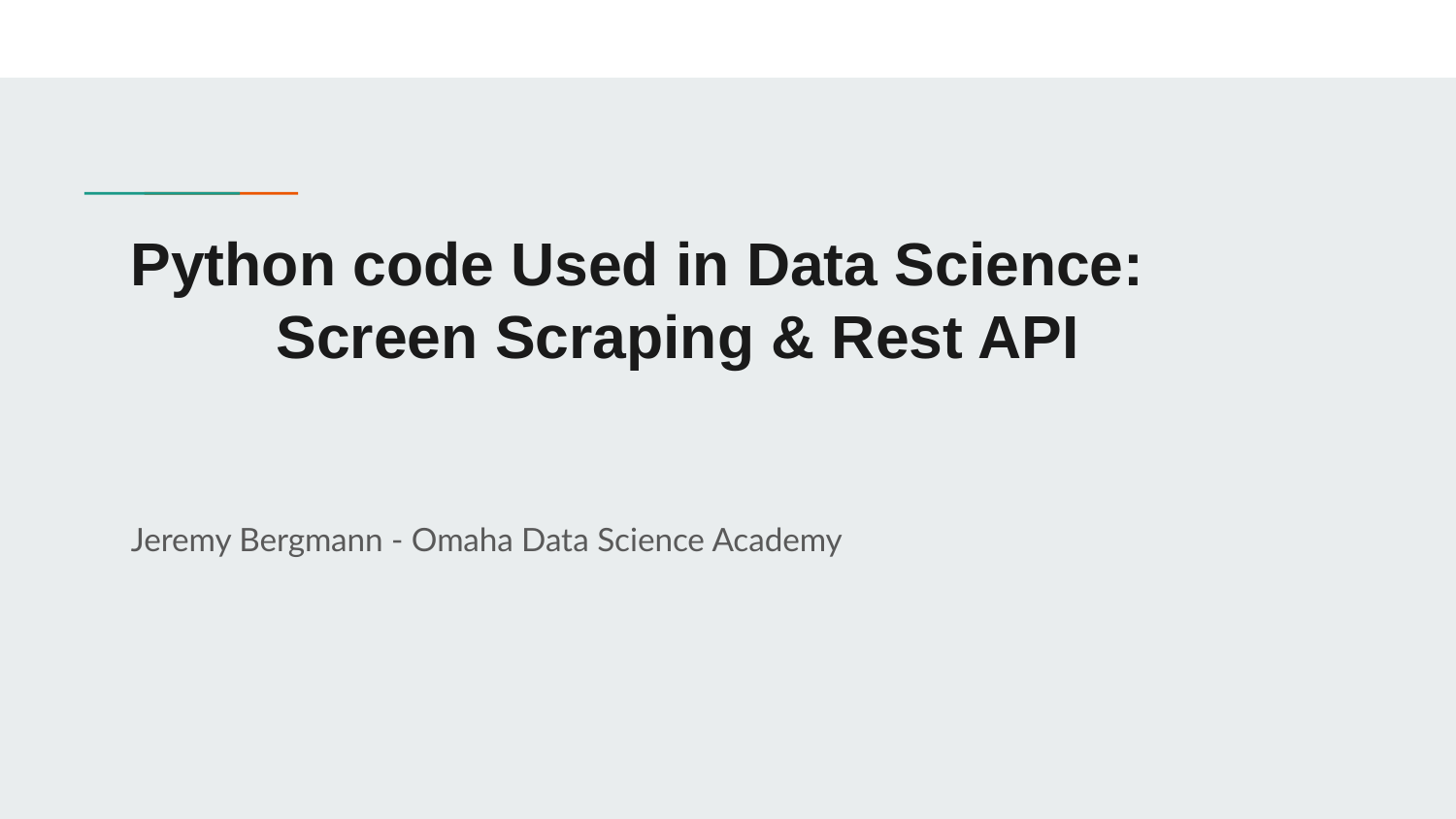

# Python code Used in Data Science:			Screen Scraping & Rest API
Jeremy Bergmann - Omaha Data Science Academy